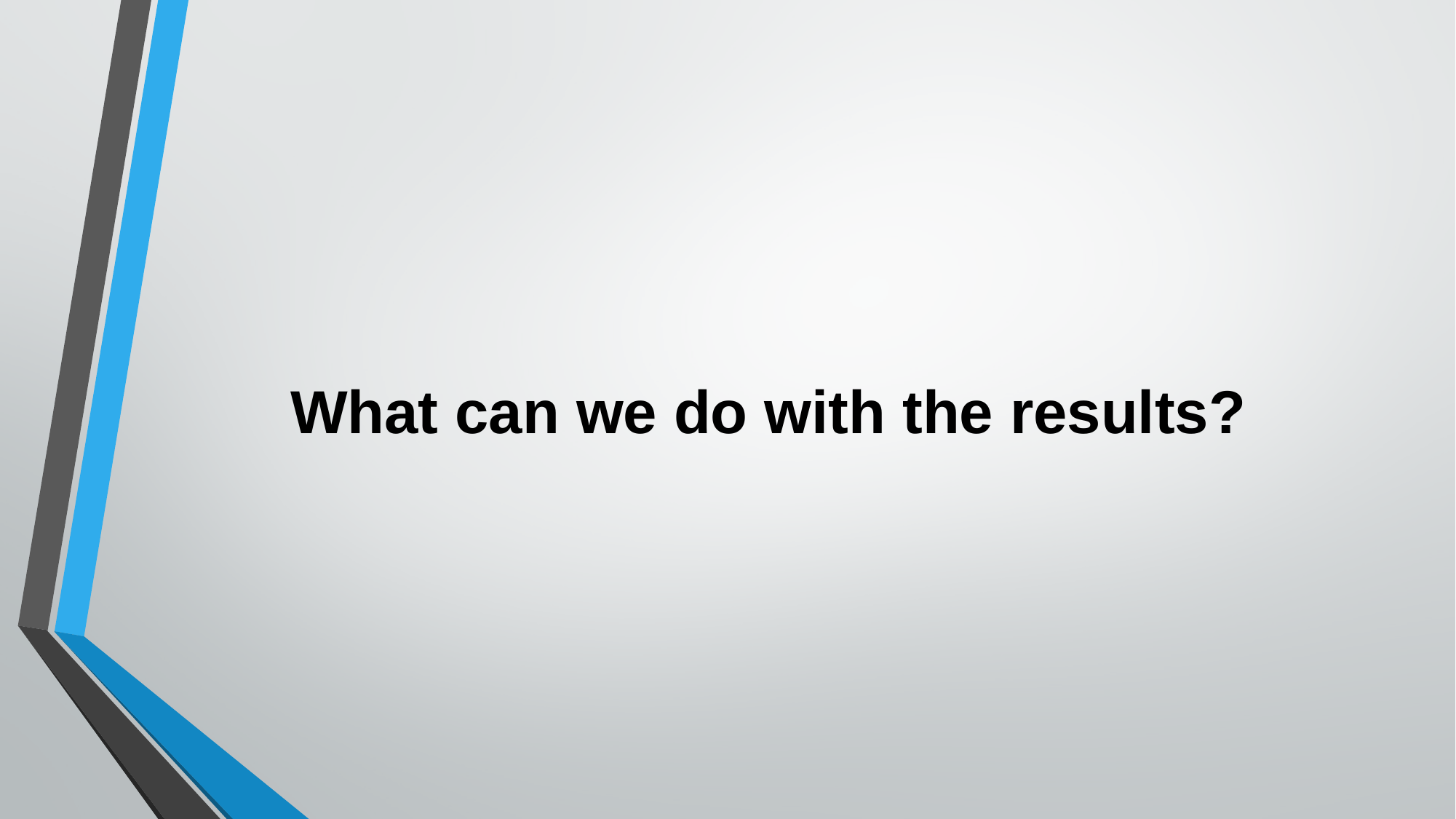

#
What can we do with the results?